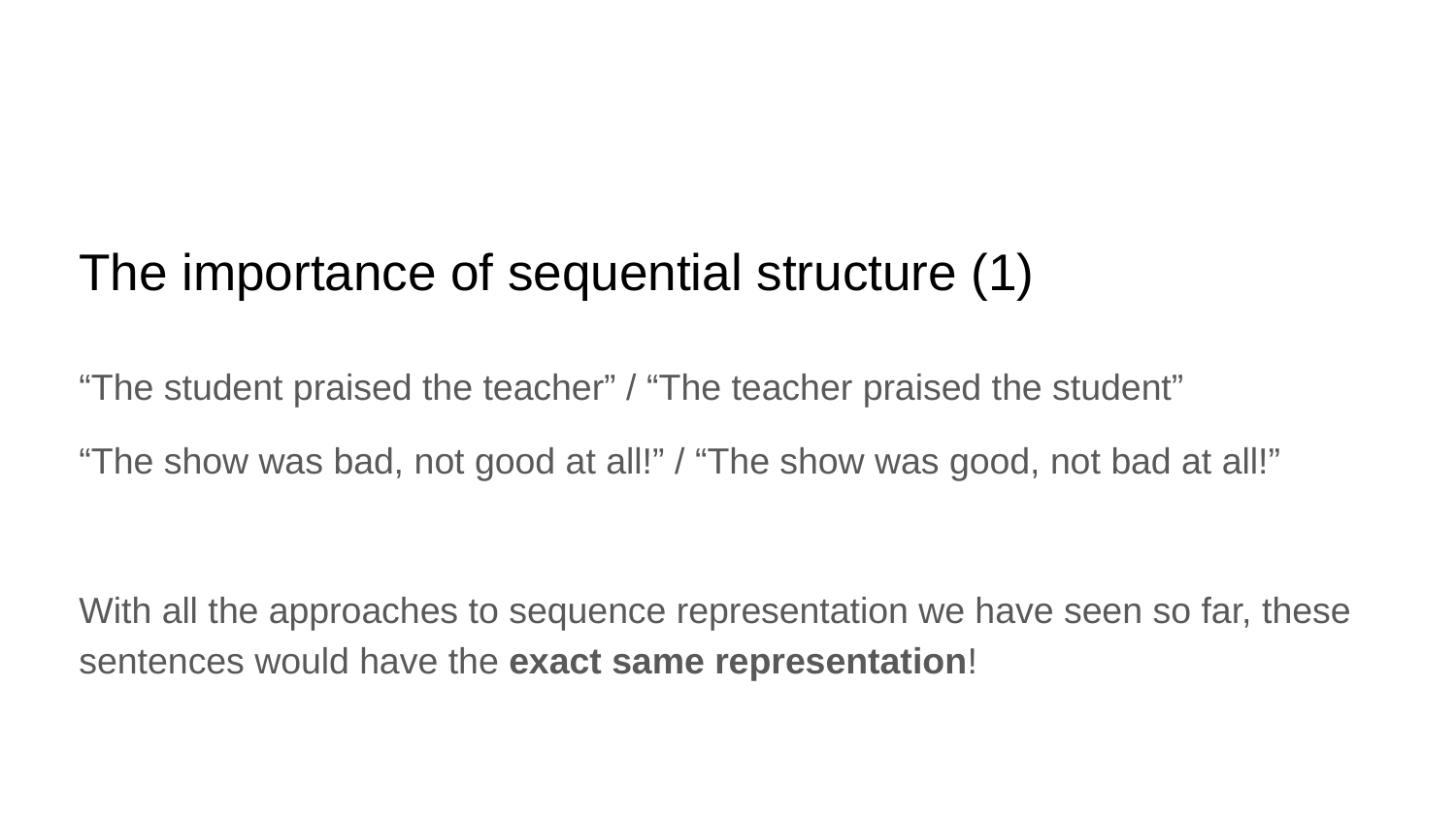

# The importance of sequential structure (1)
“The student praised the teacher” / “The teacher praised the student”
“The show was bad, not good at all!” / “The show was good, not bad at all!”

With all the approaches to sequence representation we have seen so far, these sentences would have the exact same representation!